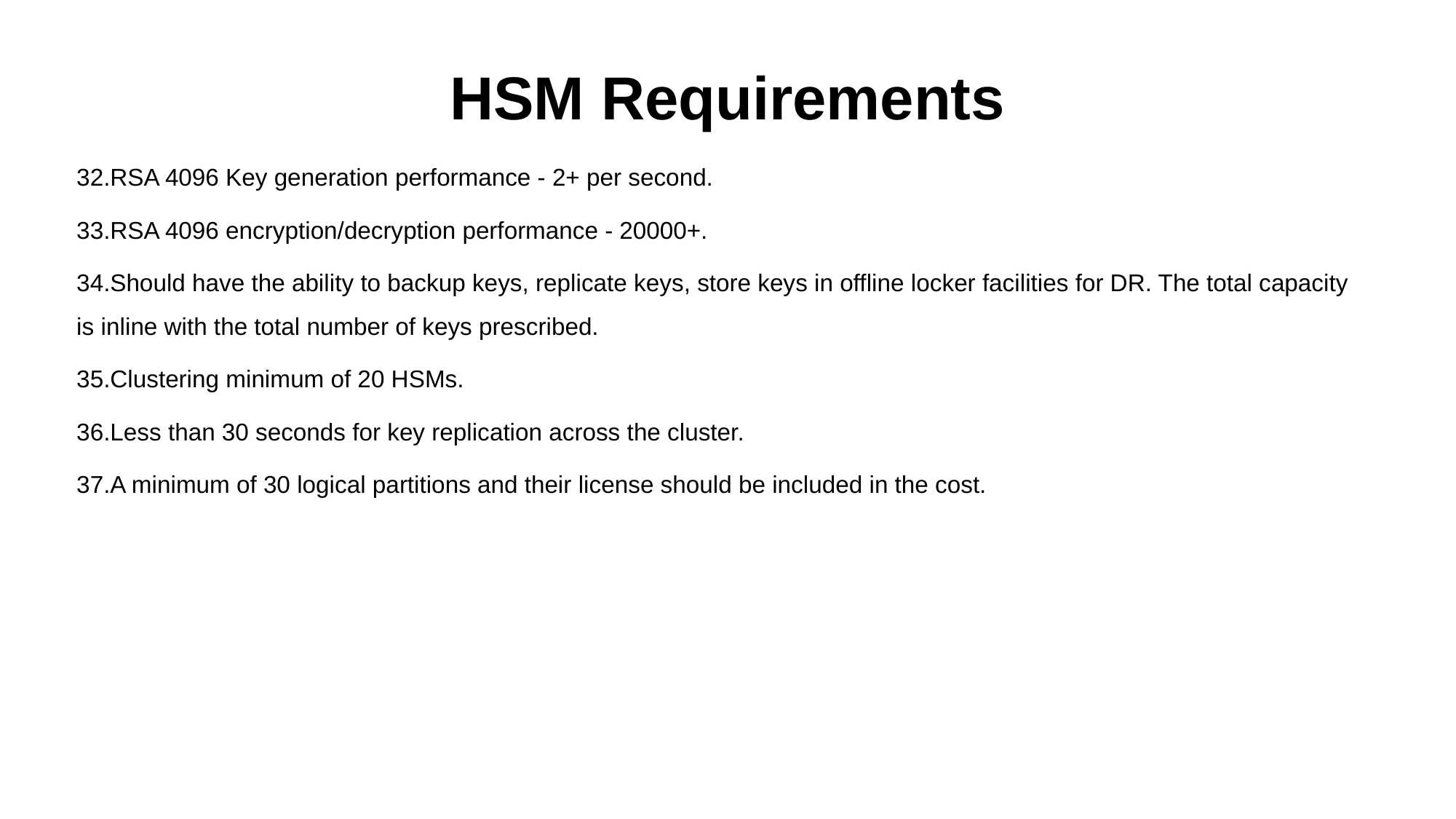

HSM Requirements
32.RSA 4096 Key generation performance - 2+ per second.
33.RSA 4096 encryption/decryption performance - 20000+.
34.Should have the ability to backup keys, replicate keys, store keys in offline locker facilities for DR. The total capacity is inline with the total number of keys prescribed.
35.Clustering minimum of 20 HSMs.
36.Less than 30 seconds for key replication across the cluster.
37.A minimum of 30 logical partitions and their license should be included in the cost.